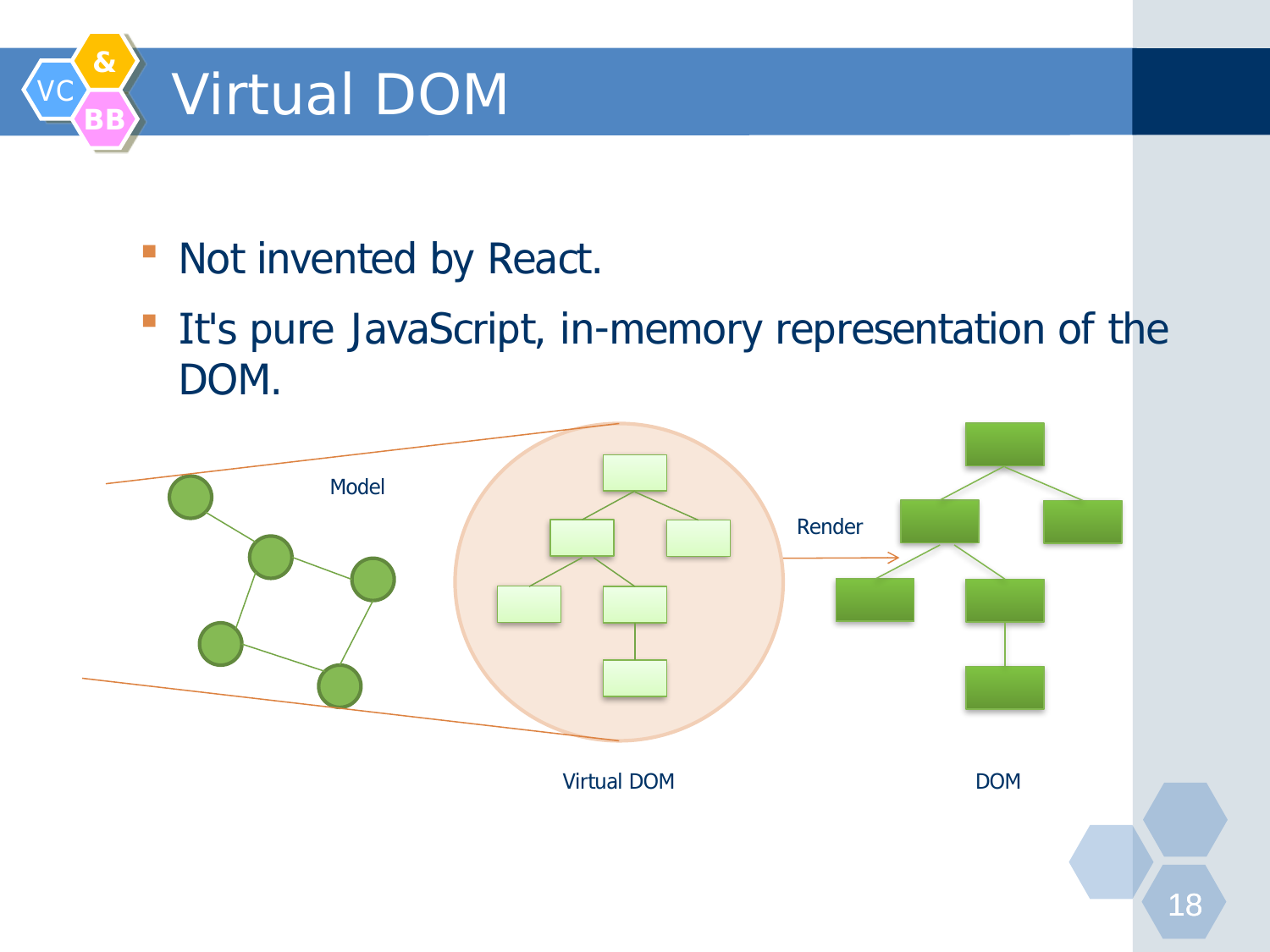

# Virtual DOM
Not invented by React.
It's pure JavaScript, in-memory representation of the DOM.

Model

Render
Virtual DOM
DOM